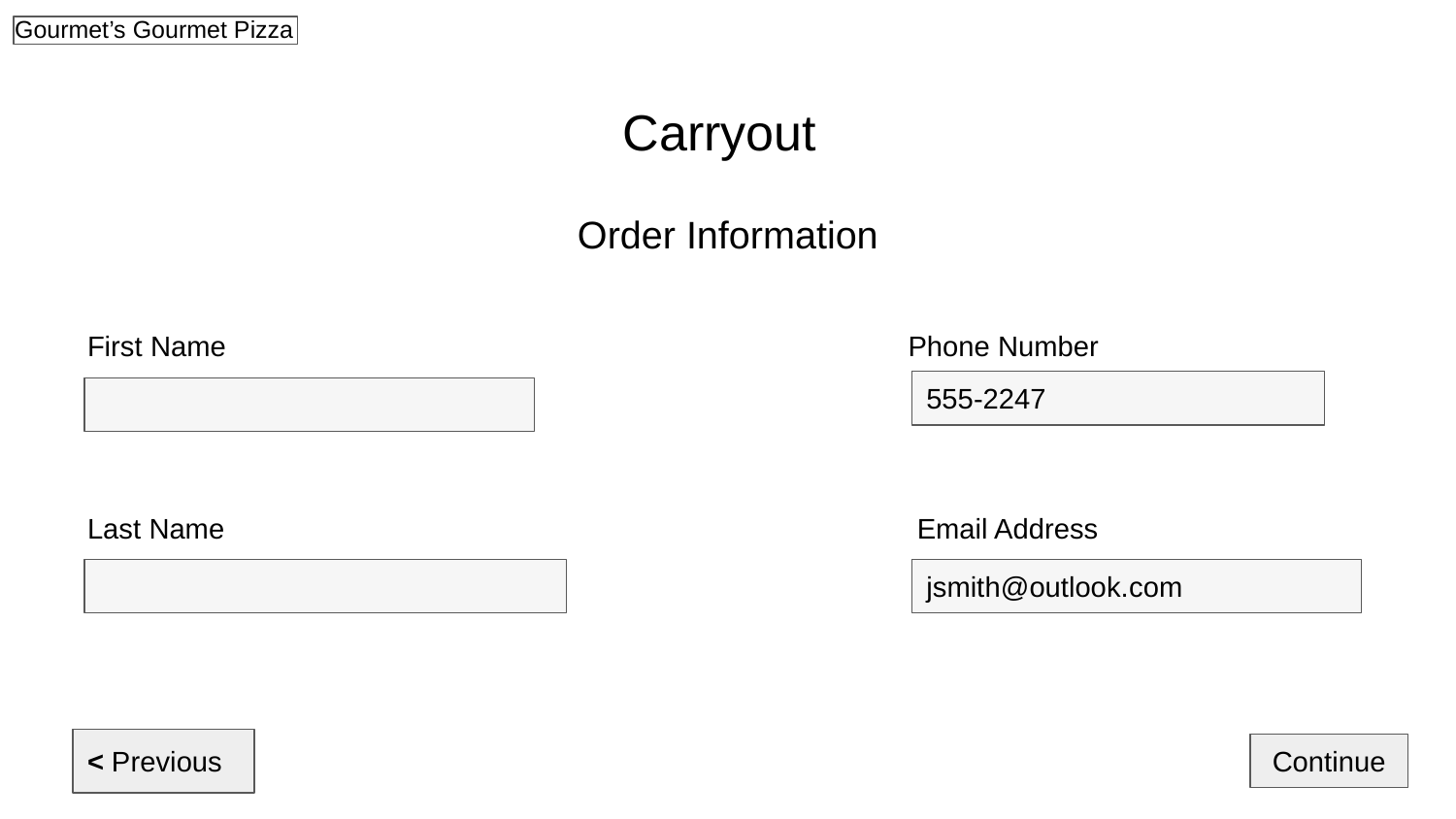

Carryout
Order Information
First Name
Phone Number
555-2247

Last Name
Email Address

jsmith@outlook.com
< Previous
Continue